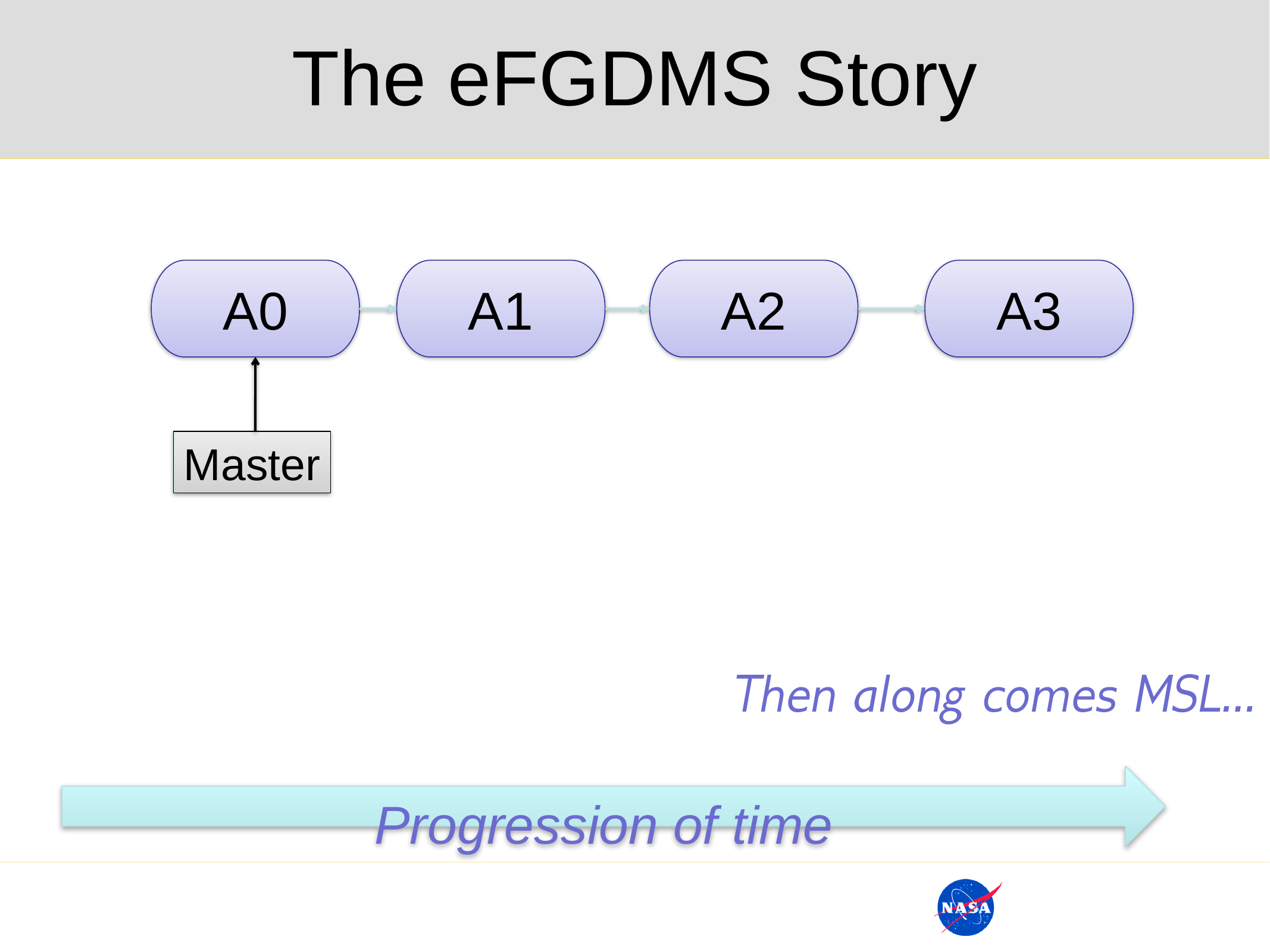

# The eFGDMS Story
A0
A1
A2
A3
Master
Then along comes MSL…
Progression of time